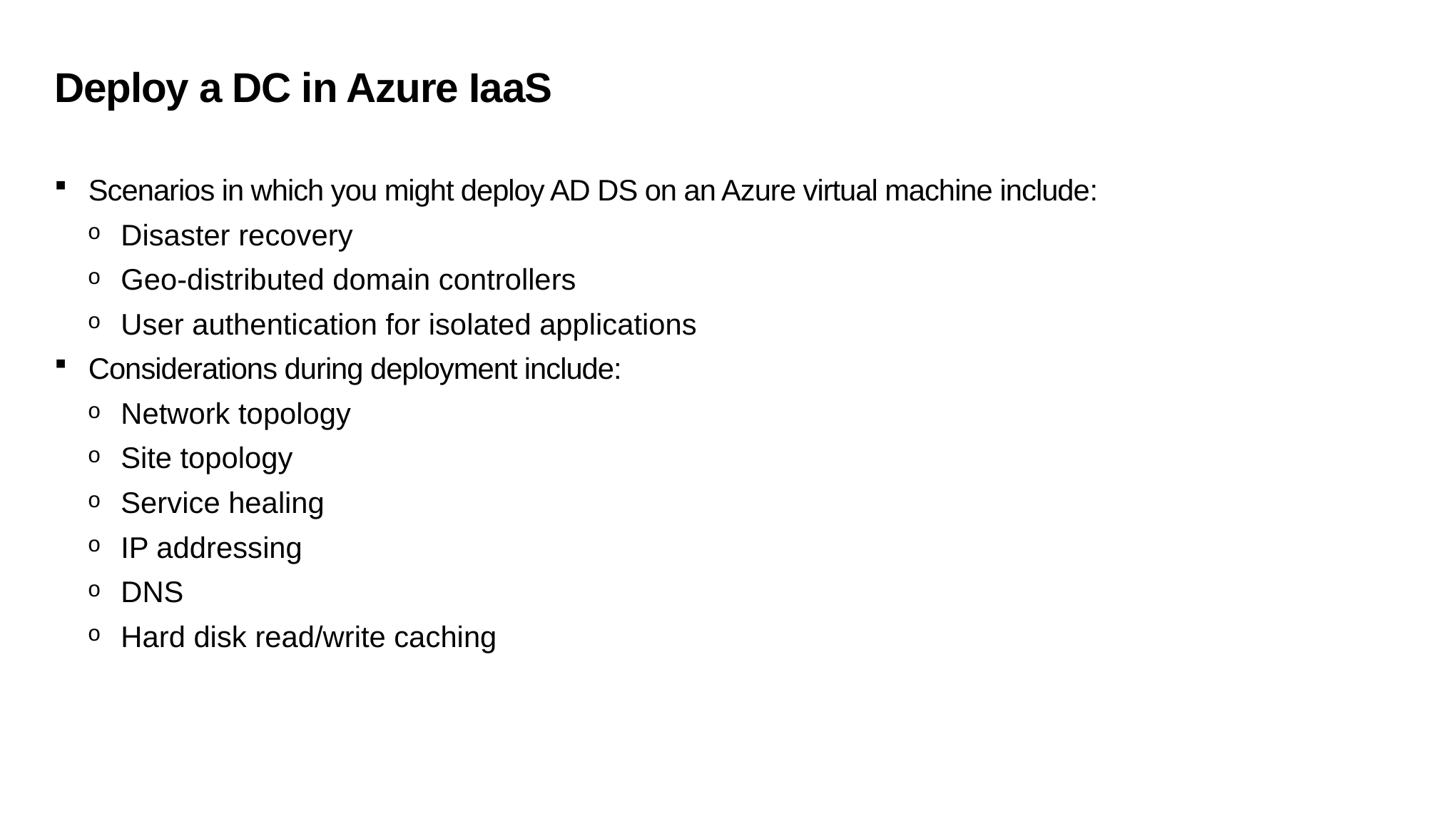

# Deploy a DC in Azure IaaS
Scenarios in which you might deploy AD DS on an Azure virtual machine include:
Disaster recovery
Geo-distributed domain controllers
User authentication for isolated applications
Considerations during deployment include:
Network topology
Site topology
Service healing
IP addressing
DNS
Hard disk read/write caching